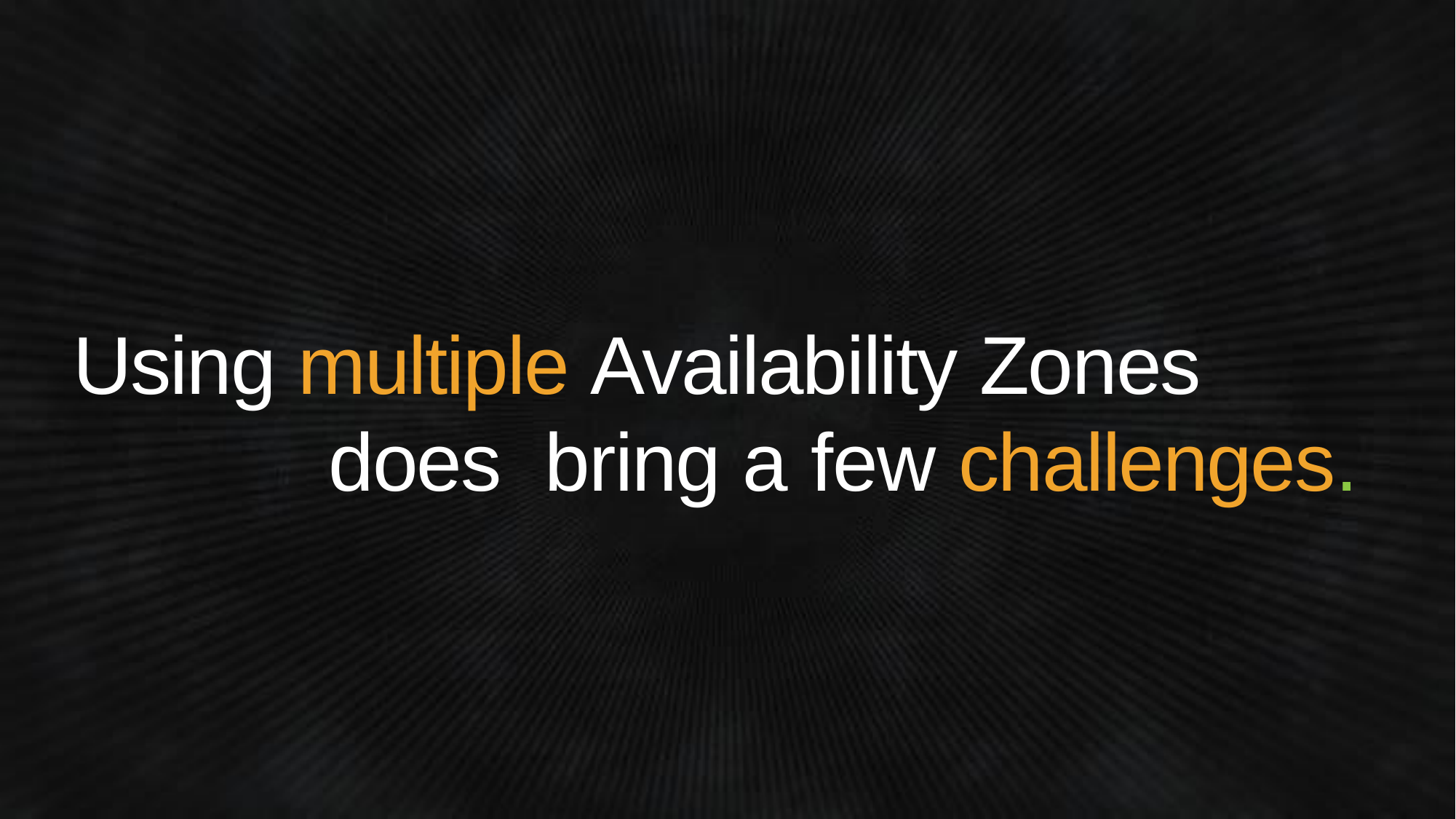

# Using multiple Availability Zones does  bring a few challenges.